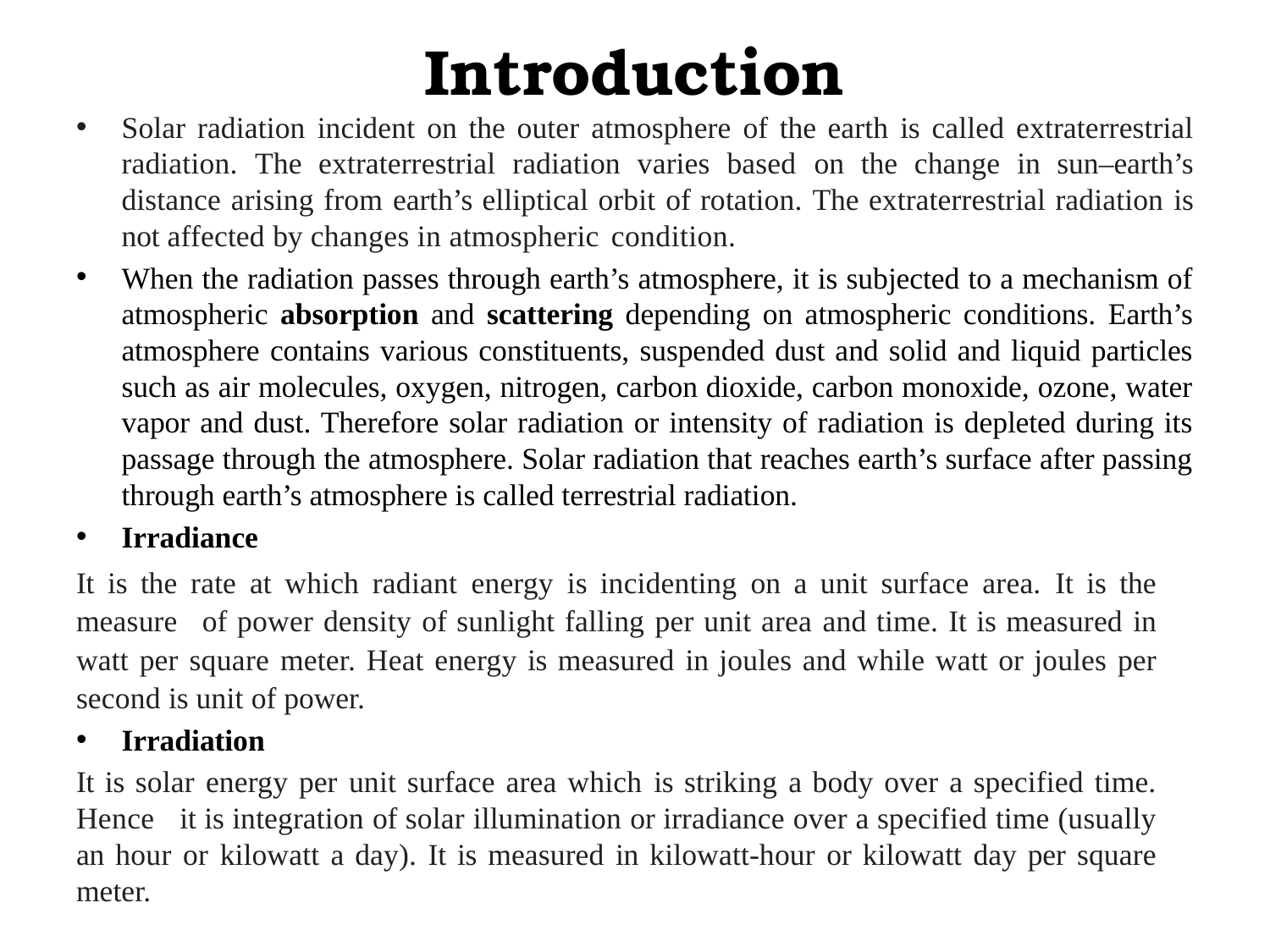

# Introduction
Solar radiation incident on the outer atmosphere of the earth is called extraterrestrial radiation. The extraterrestrial radiation varies based on the change in sun–earth’s distance arising from earth’s elliptical orbit of rotation. The extraterrestrial radiation is not affected by changes in atmospheric condition.
When the radiation passes through earth’s atmosphere, it is subjected to a mechanism of atmospheric absorption and scattering depending on atmospheric conditions. Earth’s atmosphere contains various constituents, suspended dust and solid and liquid particles such as air molecules, oxygen, nitrogen, carbon dioxide, carbon monoxide, ozone, water vapor and dust. Therefore solar radiation or intensity of radiation is depleted during its passage through the atmosphere. Solar radiation that reaches earth’s surface after passing through earth’s atmosphere is called terrestrial radiation.
Irradiance
It is the rate at which radiant energy is incidenting on a unit surface area. It is the measure  of power density of sunlight falling per unit area and time. It is measured in watt per square meter. Heat energy is measured in joules and while watt or joules per second is unit of power.
Irradiation
It is solar energy per unit surface area which is striking a body over a specified time. Hence   it is integration of solar illumination or irradiance over a specified time (usually an hour or kilowatt a day). It is measured in kilowatt-hour or kilowatt day per square meter.